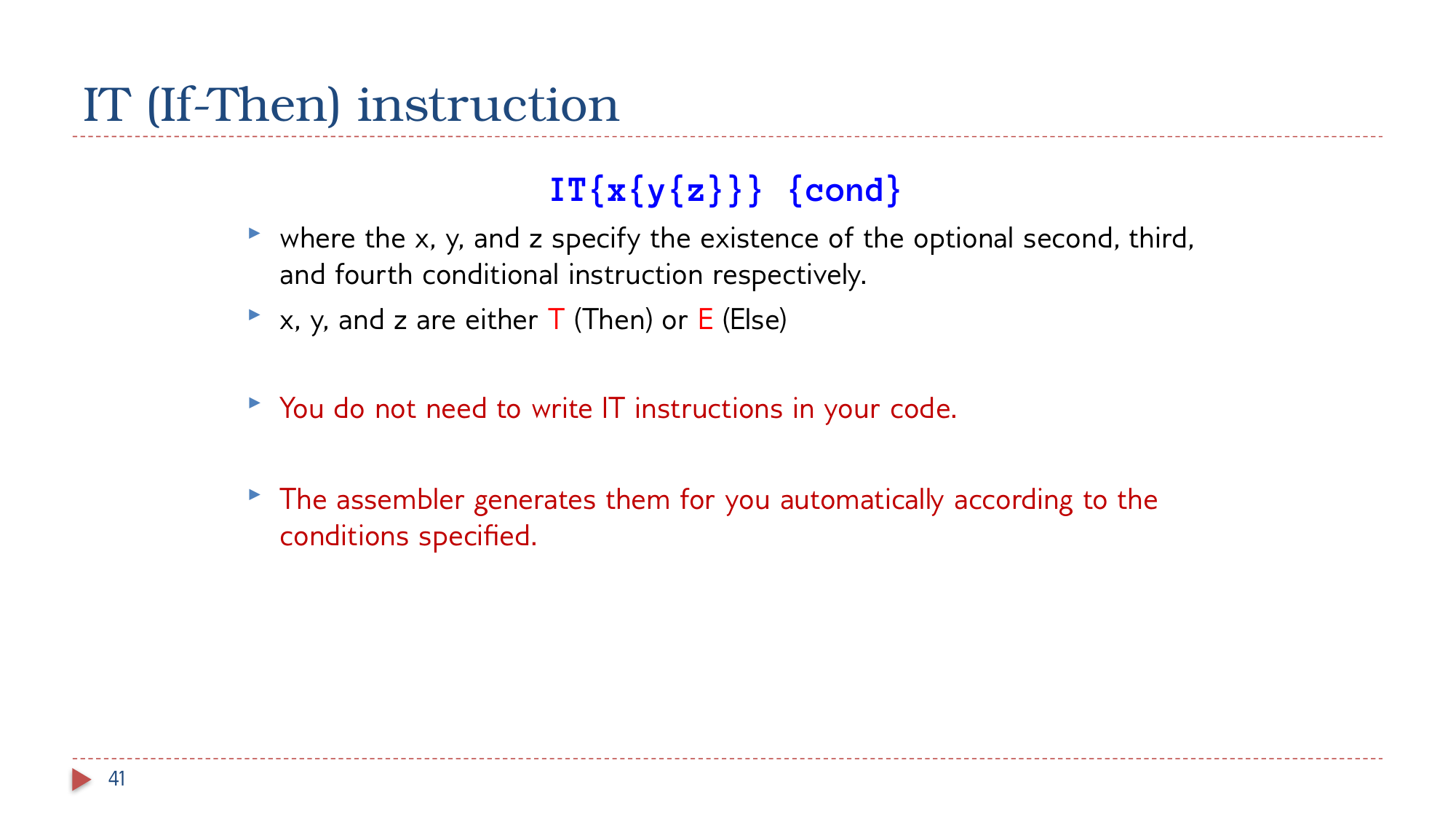

# IT (If-Then) instruction
IT{x{y{z}}} {cond}
where the x, y, and z specify the existence of the optional second, third, and fourth conditional instruction respectively.
x, y, and z are either T (Then) or E (Else)
You do not need to write IT instructions in your code.

The assembler generates them for you automatically according to the conditions specified.
41